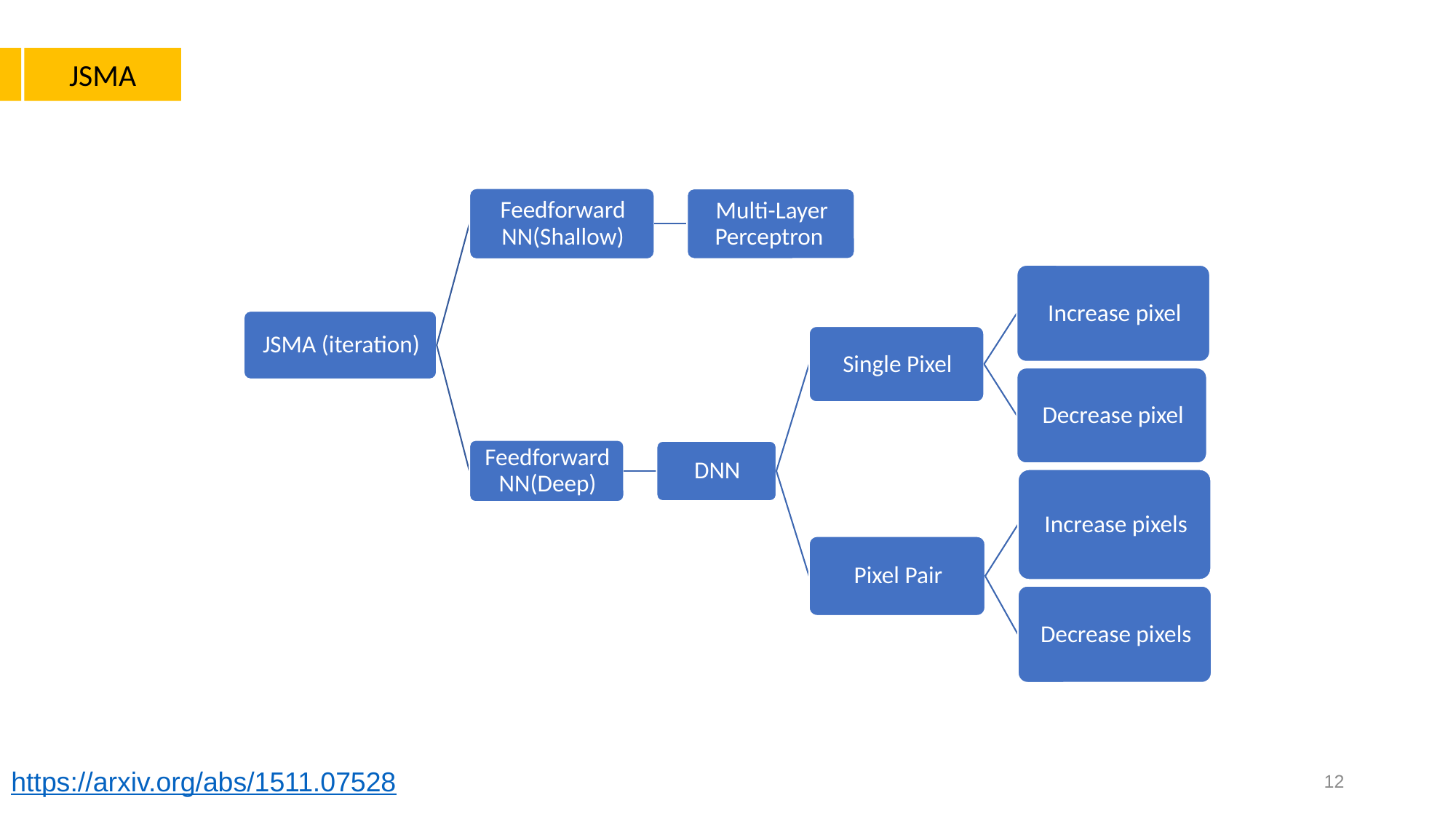

JSMA
JSMA (iteration)

Feedforward NN(Shallow)

Multi-Layer Perceptron

Feedforward NN(Deep)

DNN

Single Pixel

Increase pixel

Decrease pixel

Pixel Pair

Increase pixels

Decrease pixels
https://arxiv.org/abs/1511.07528
12